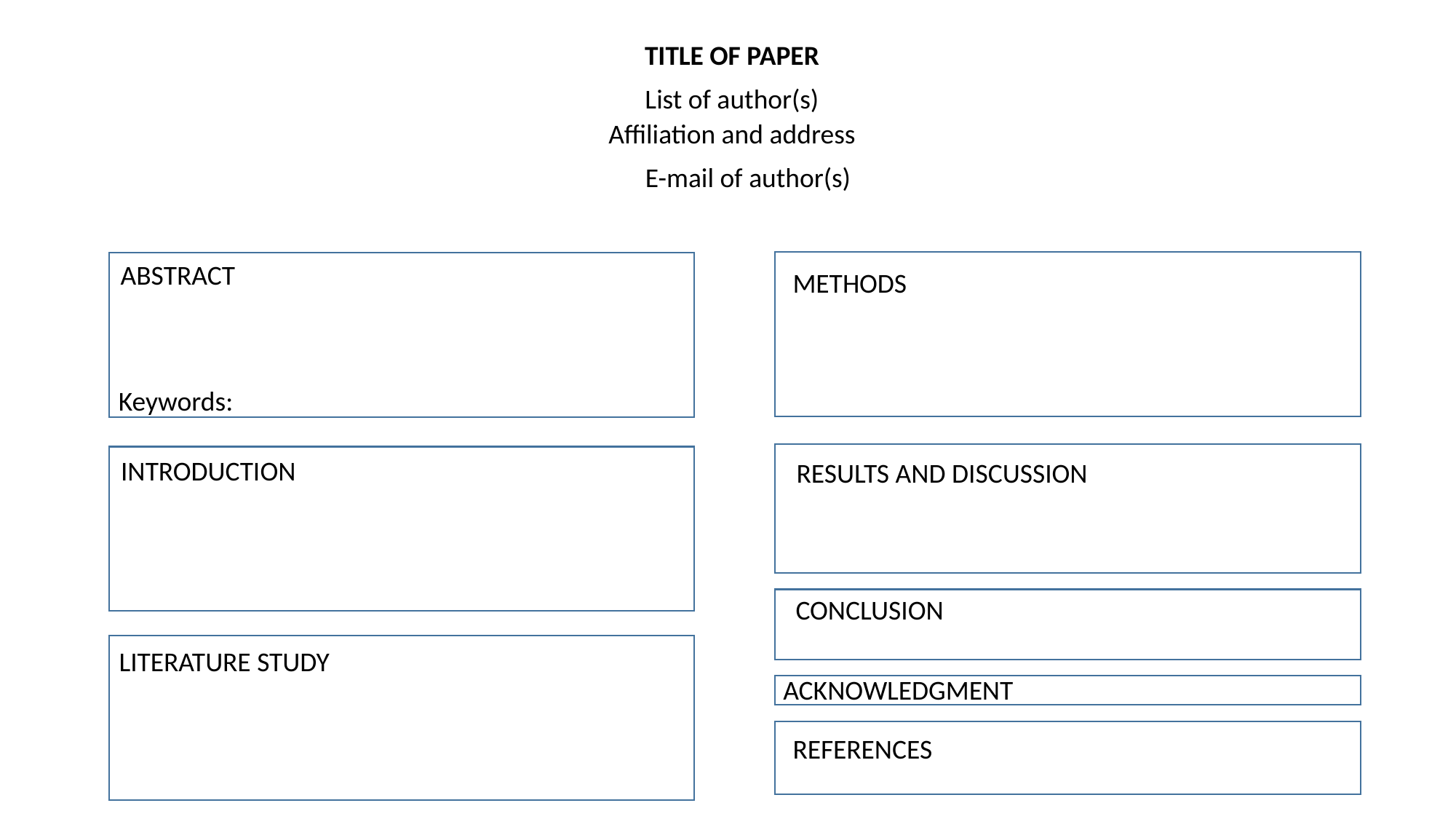

TITLE OF PAPER
List of author(s)
Affiliation and address
E-mail of author(s)
ABSTRACT

METHODS
Keywords:

INTRODUCTION
RESULTS AND DISCUSSION
CONCLUSION

LITERATURE STUDY
ACKNOWLEDGMENT

REFERENCES